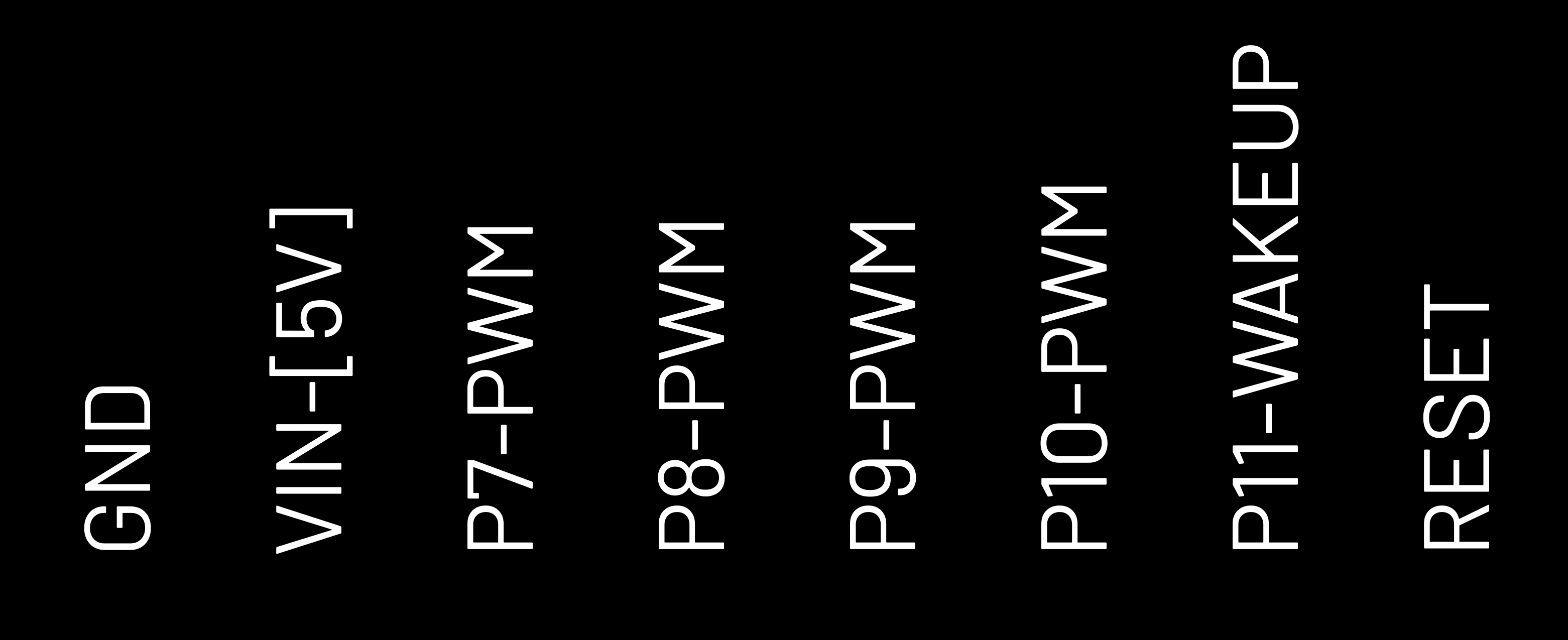

GND
	P7-PWM
	P8-PWM
	P9-PWM
	P11-WAKEUP
	VIN-[5V]
	P10-PWM
	RESET